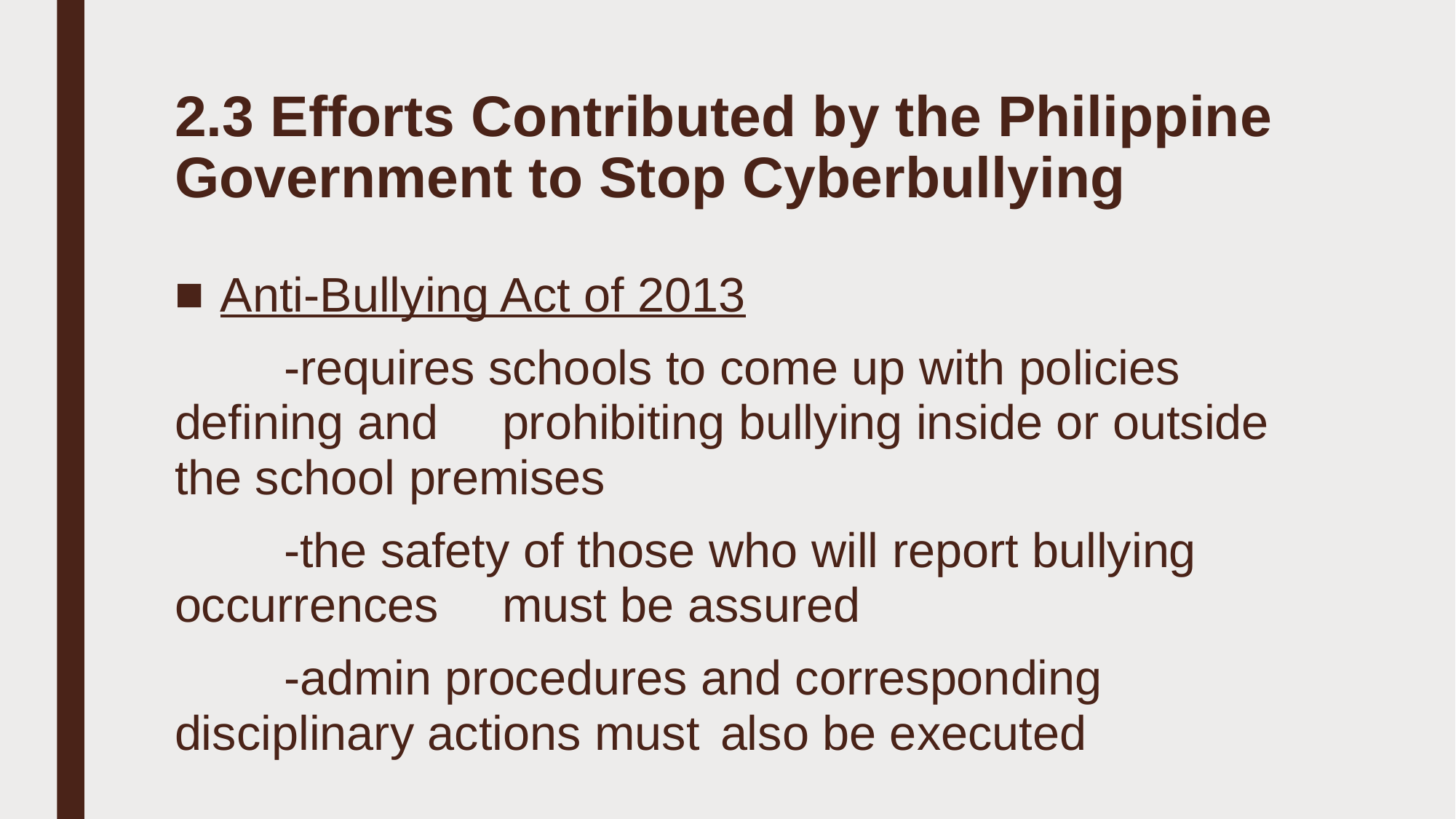

# 2.3 Efforts Contributed by the Philippine Government to Stop Cyberbullying
Anti-Bullying Act of 2013
	-requires schools to come up with policies defining and 	prohibiting bullying inside or outside the school premises
	-the safety of those who will report bullying occurrences 	must be assured
	-admin procedures and corresponding disciplinary actions must 	also be executed